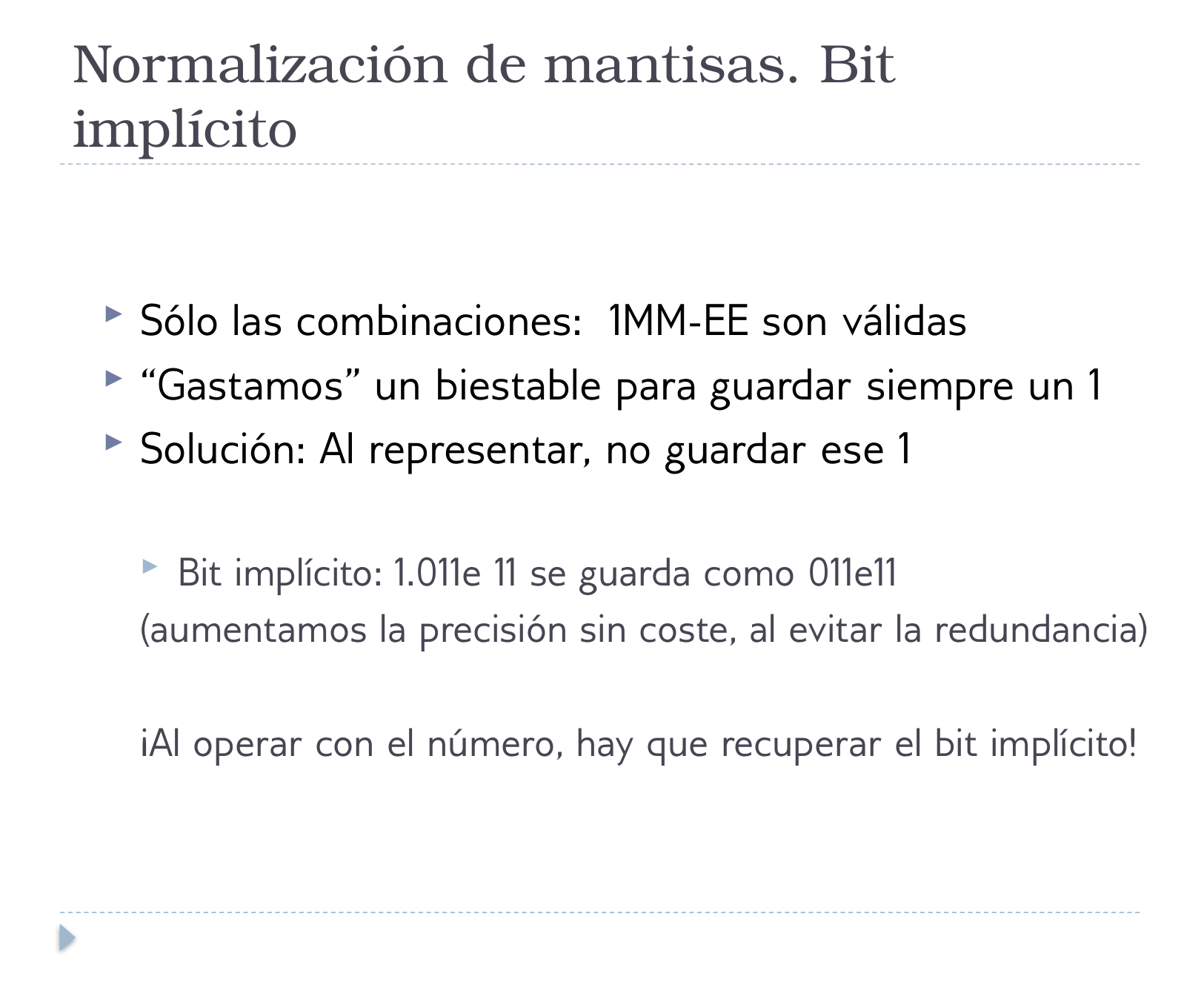

# Normalización de mantisas. Bit implícito
Sólo las combinaciones:  1MM-EE son válidas
“Gastamos” un biestable para guardar siempre un 1
Solución: Al representar, no guardar ese 1

Bit implícito: 1.011e 11 se guarda como 011e11
(aumentamos la precisión sin coste, al evitar la redundancia)

¡Al operar con el número, hay que recuperar el bit implícito!